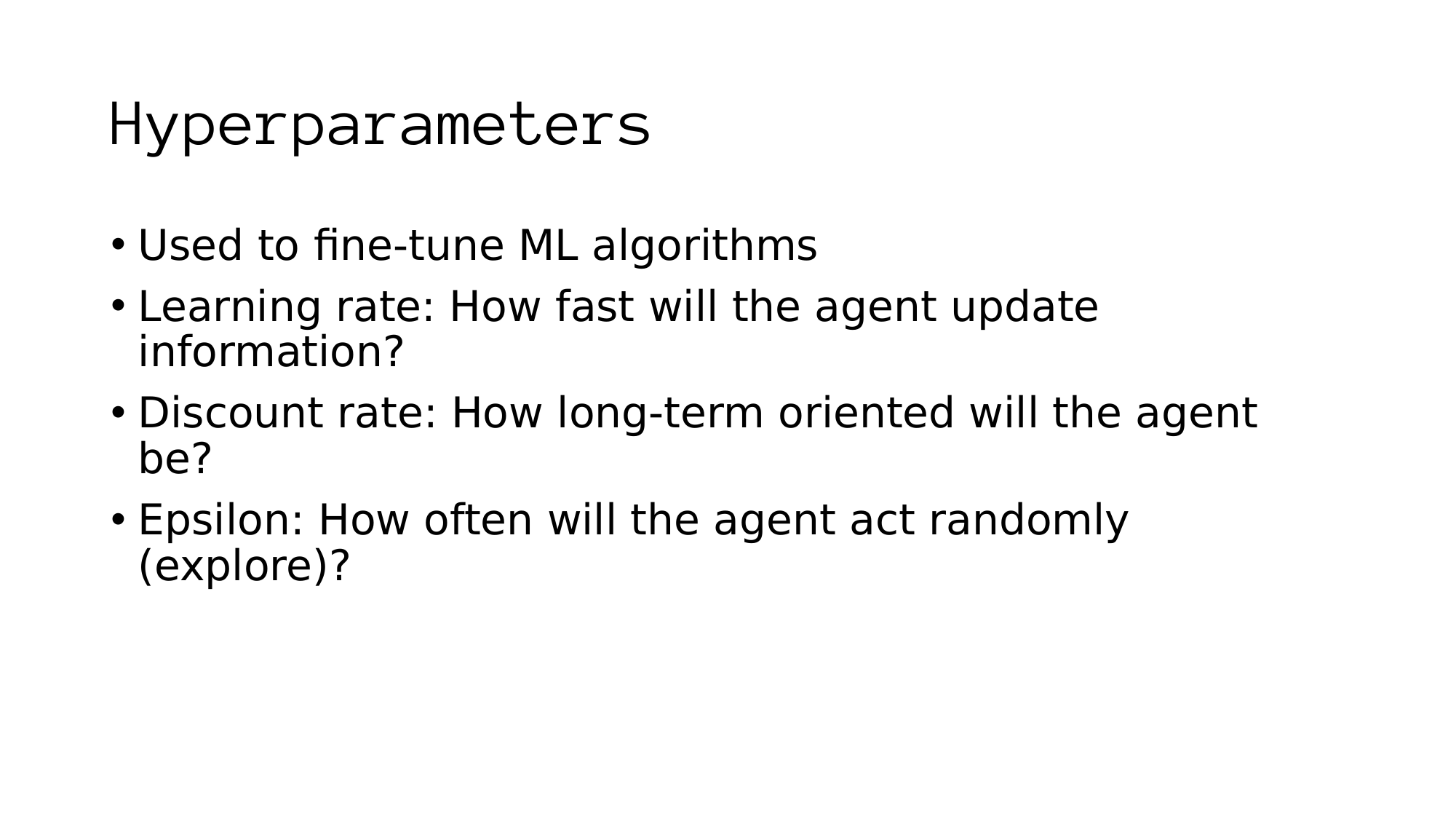

# Hyperparameters
Used to fine-tune ML algorithms
Learning rate: How fast will the agent update information?
Discount rate: How long-term oriented will the agent be?
Epsilon: How often will the agent act randomly (explore)?